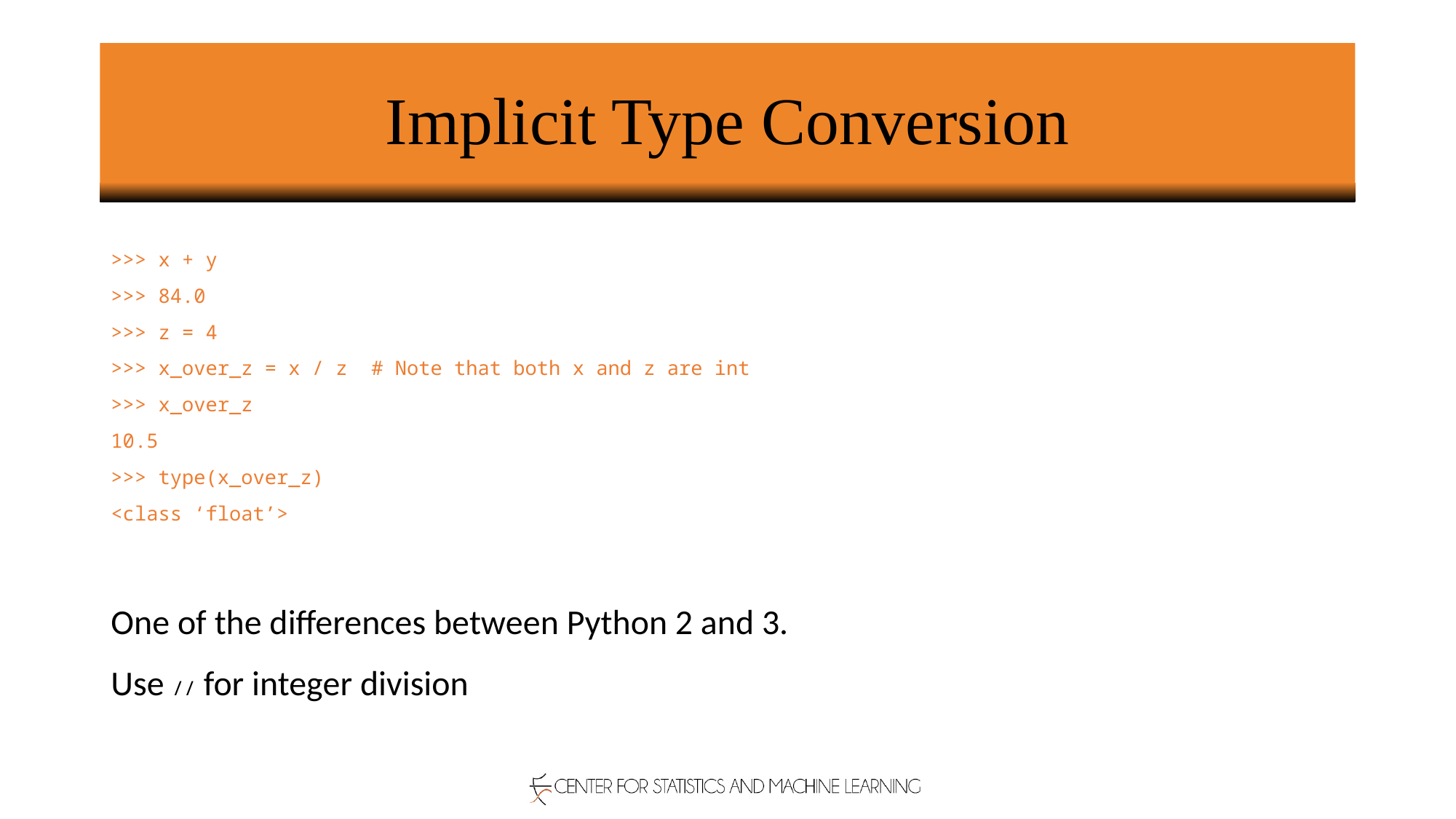

# Implicit Type Conversion
>>> x + y
>>> 84.0
>>> z = 4
>>> x_over_z = x / z  # Note that both x and z are int
>>> x_over_z
10.5
>>> type(x_over_z)
<class ‘float’>

One of the differences between Python 2 and 3.
Use // for integer division